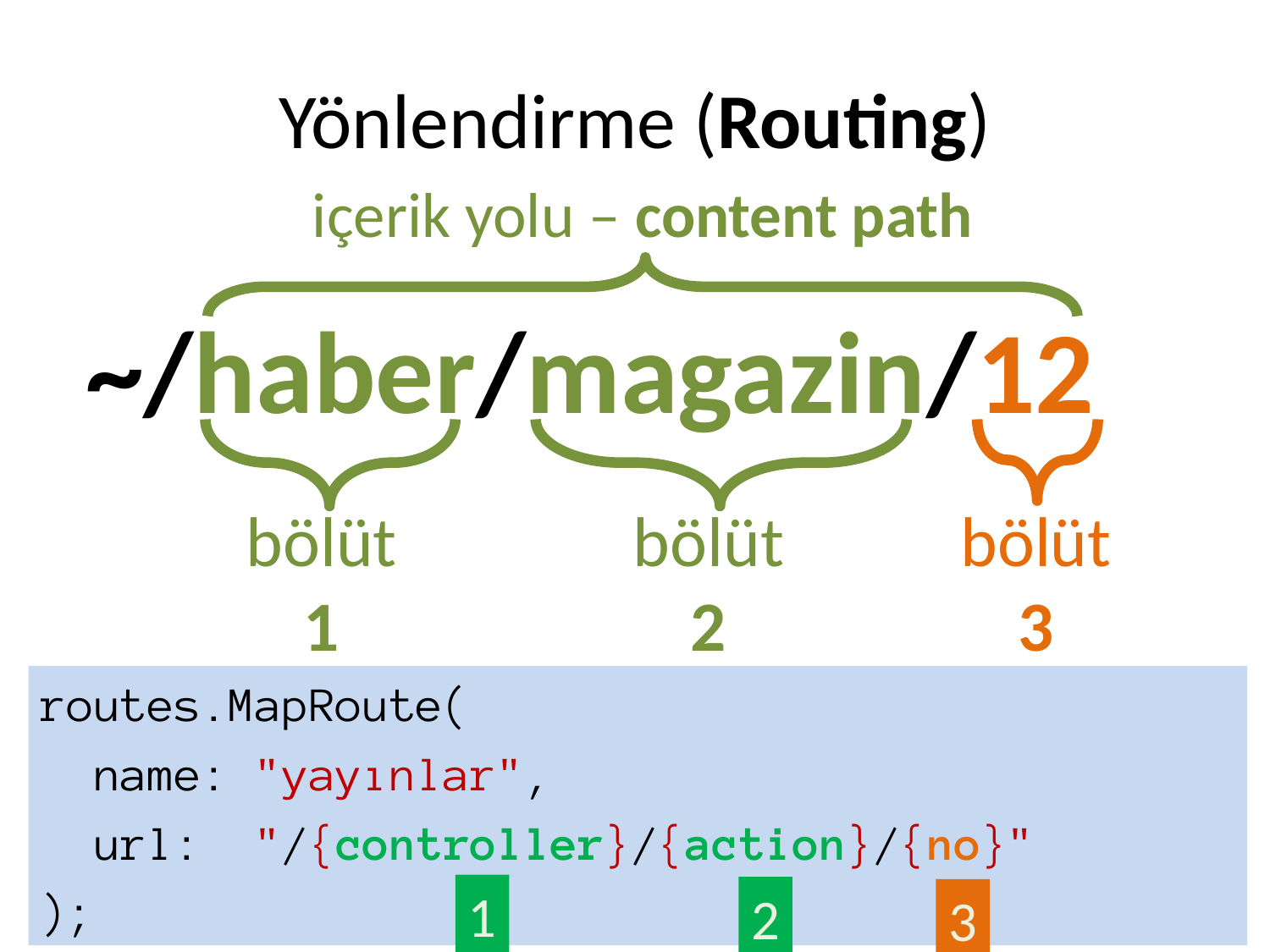

# Yönlendirme (Routing)
içerik yolu – content path

~/haber/magazin/12

bölüt
1
bölüt
2
bölüt
3
routes.MapRoute(
  name: "yayınlar",
  url:  "/{controller}/{action}/{no}"
);
1
2
3